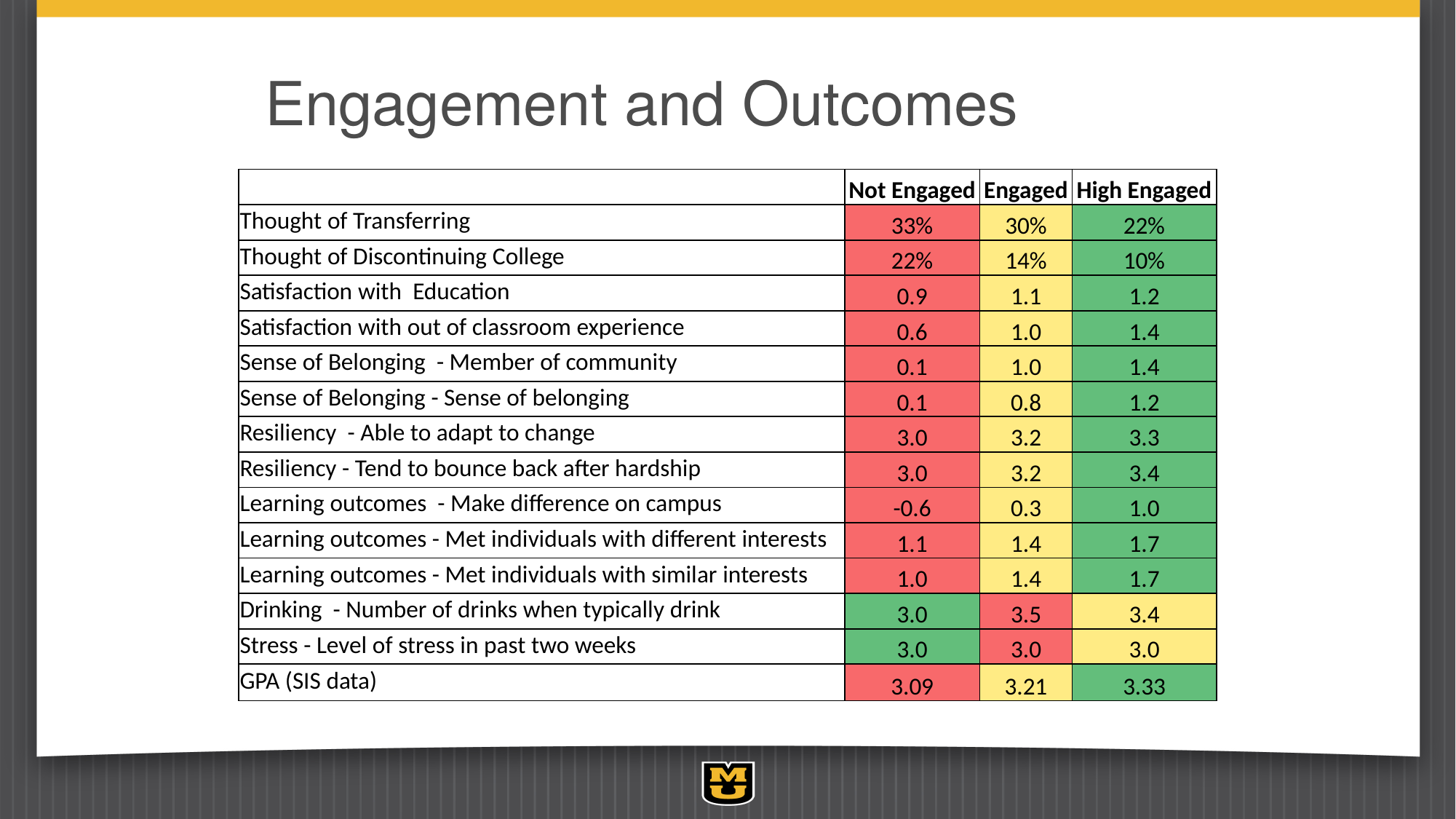

# Engagement and Outcomes
|  | Not Engaged | Engaged | High Engaged |
| --- | --- | --- | --- |
| Thought of Transferring | 33% | 30% | 22% |
| Thought of Discontinuing College | 22% | 14% | 10% |
| Satisfaction with Education | 0.9 | 1.1 | 1.2 |
| Satisfaction with out of classroom experience | 0.6 | 1.0 | 1.4 |
| Sense of Belonging - Member of community | 0.1 | 1.0 | 1.4 |
| Sense of Belonging - Sense of belonging | 0.1 | 0.8 | 1.2 |
| Resiliency - Able to adapt to change | 3.0 | 3.2 | 3.3 |
| Resiliency - Tend to bounce back after hardship | 3.0 | 3.2 | 3.4 |
| Learning outcomes - Make difference on campus | -0.6 | 0.3 | 1.0 |
| Learning outcomes - Met individuals with different interests | 1.1 | 1.4 | 1.7 |
| Learning outcomes - Met individuals with similar interests | 1.0 | 1.4 | 1.7 |
| Drinking - Number of drinks when typically drink | 3.0 | 3.5 | 3.4 |
| Stress - Level of stress in past two weeks | 3.0 | 3.0 | 3.0 |
| GPA (SIS data) | 3.09 | 3.21 | 3.33 |